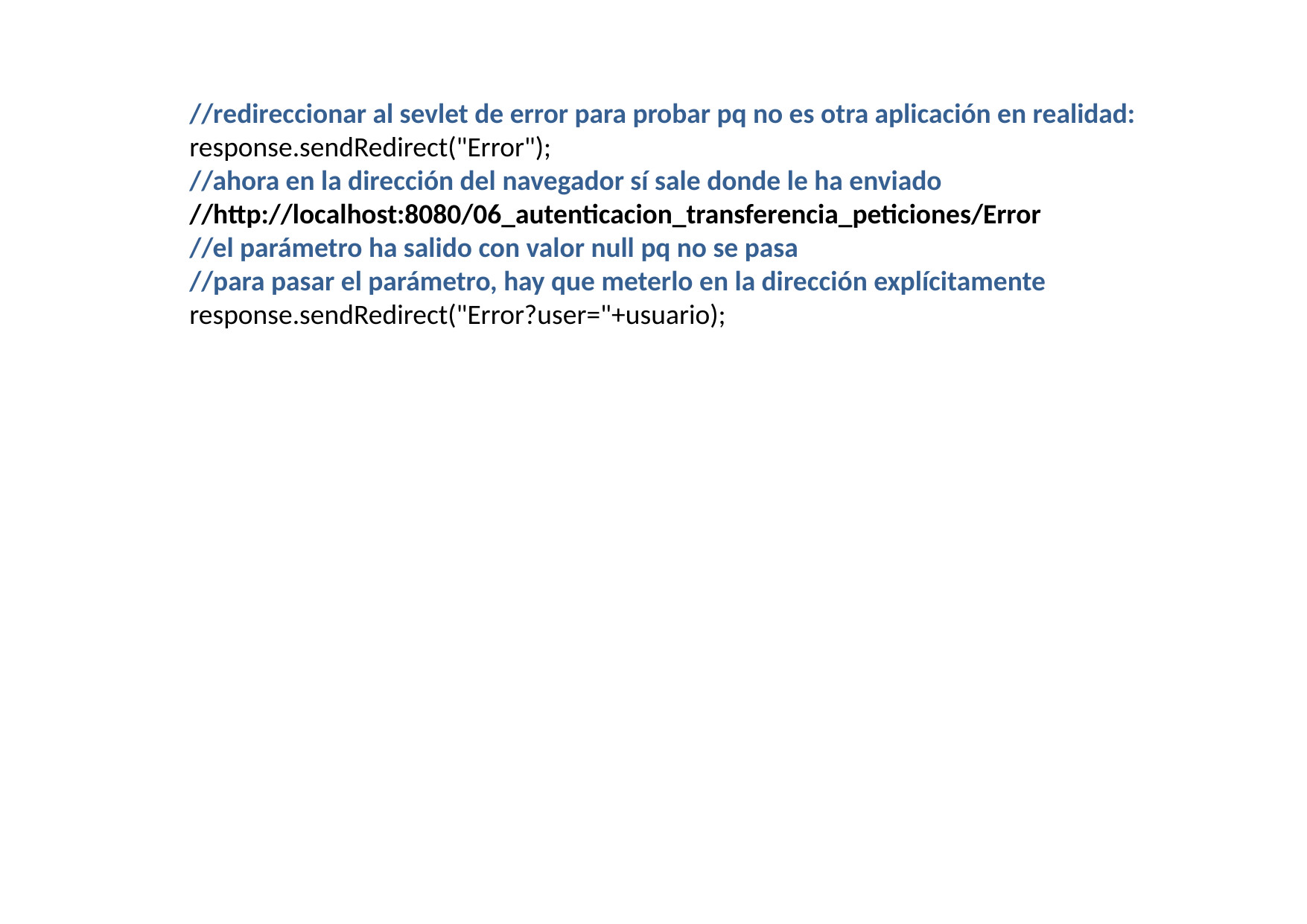

//redireccionar al sevlet de error para probar pq no es otra aplicación en realidad:
response.sendRedirect("Error");
//ahora en la dirección del navegador sí sale donde le ha enviado
//http://localhost:8080/06_autenticacion_transferencia_peticiones/Error
//el parámetro ha salido con valor null pq no se pasa
//para pasar el parámetro, hay que meterlo en la dirección explícitamente
response.sendRedirect("Error?user="+usuario);